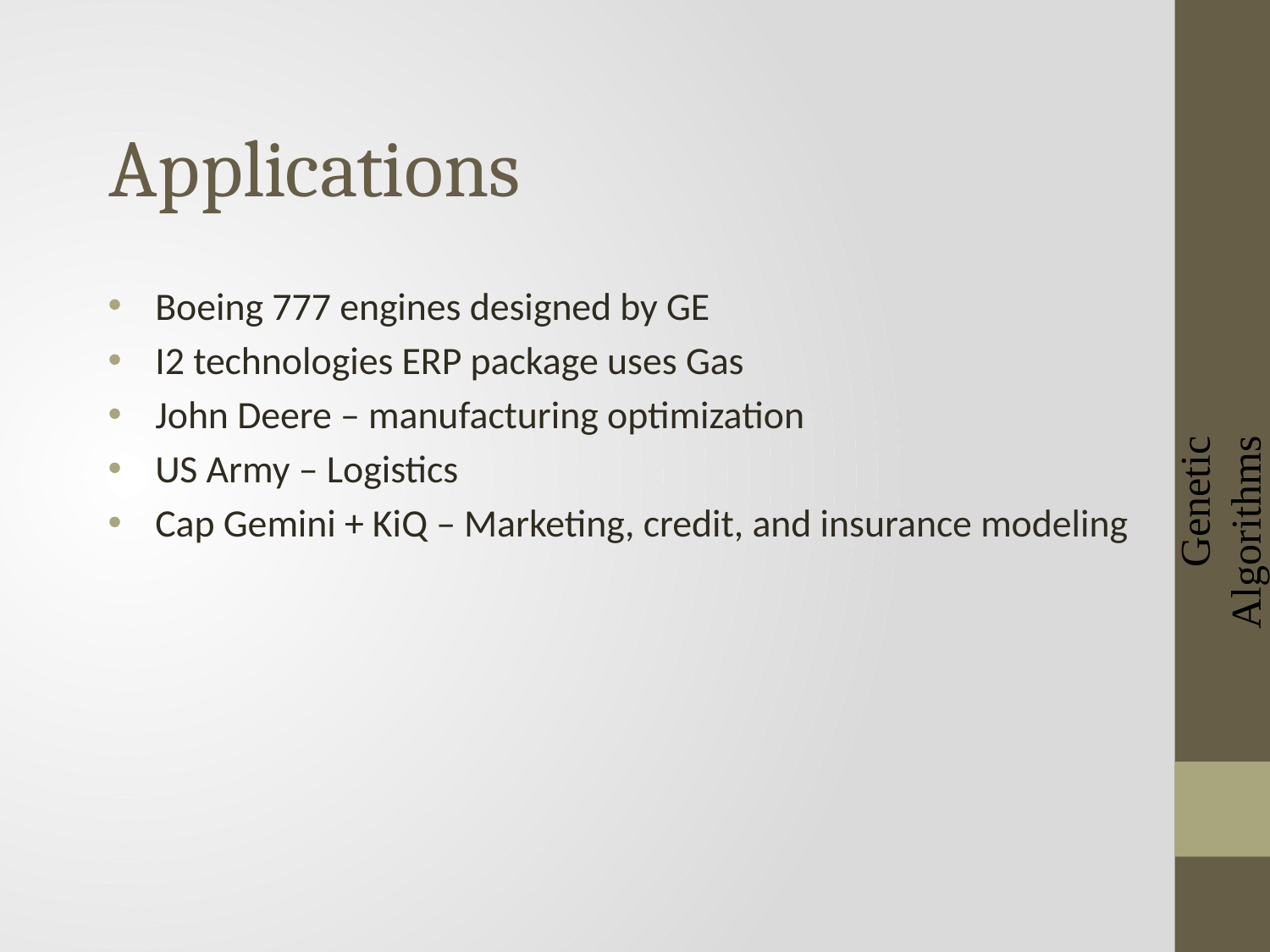

# Applications
Genetic Algorithms
Boeing 777 engines designed by GE
I2 technologies ERP package uses Gas
John Deere – manufacturing optimization
US Army – Logistics
Cap Gemini + KiQ – Marketing, credit, and insurance modeling